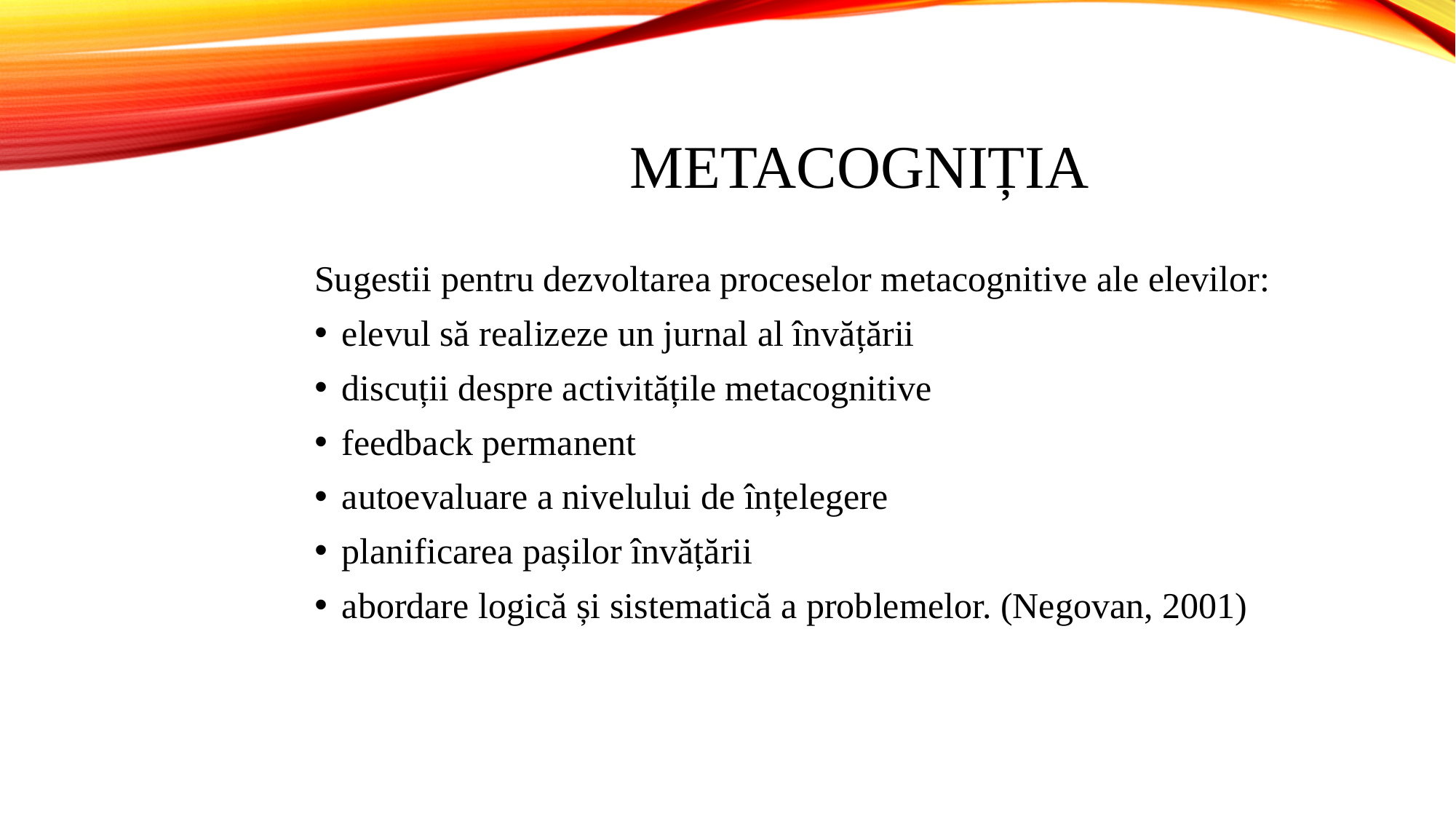

# METACOGNIȚIA
Sugestii pentru dezvoltarea proceselor metacognitive ale elevilor:
elevul să realizeze un jurnal al învățării
discuții despre activitățile metacognitive
feedback permanent
autoevaluare a nivelului de înțelegere
planificarea pașilor învățării
abordare logică și sistematică a problemelor. (Negovan, 2001)